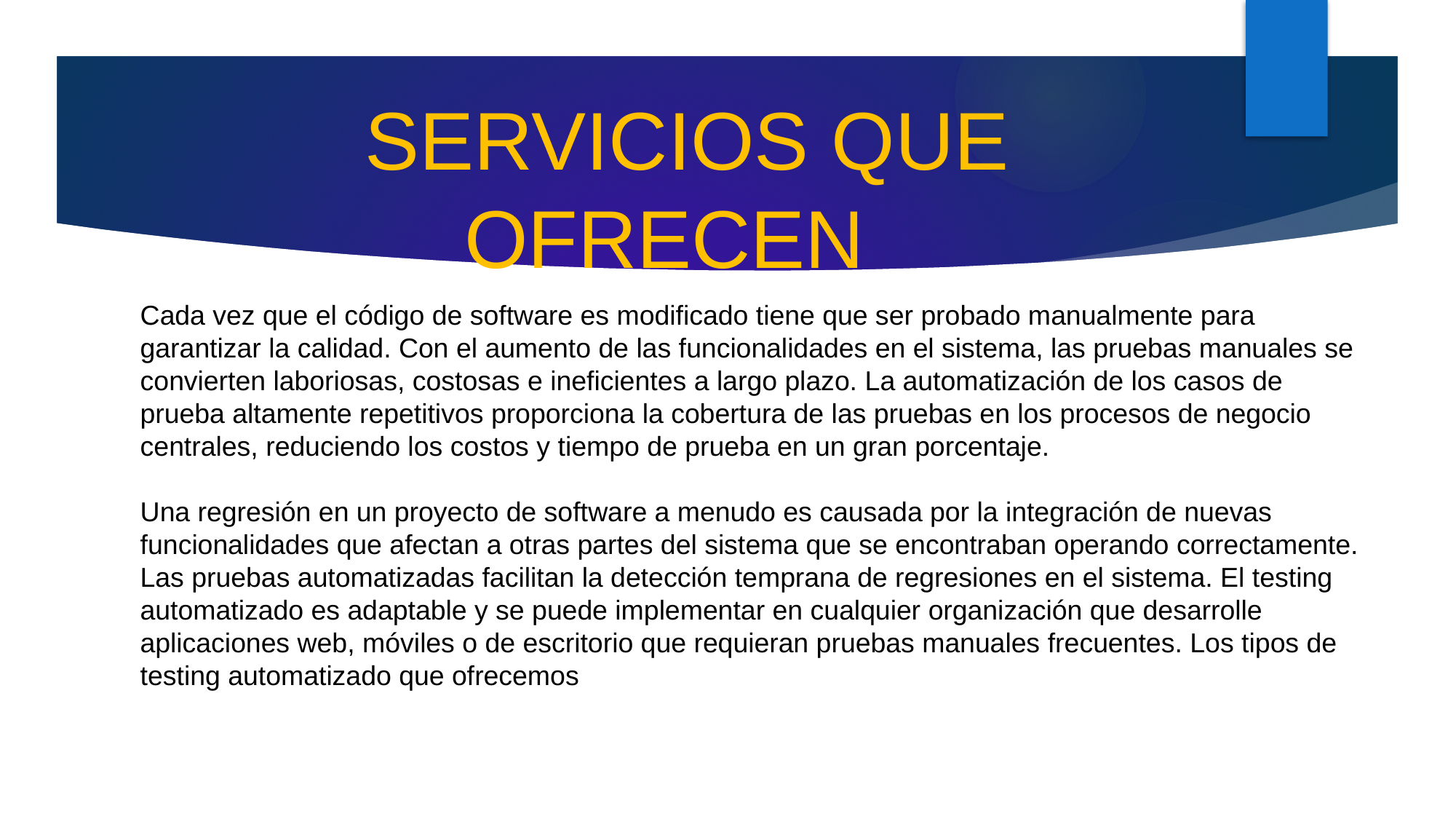

SERVICIOS QUE OFRECEN
Cada vez que el código de software es modificado tiene que ser probado manualmente para garantizar la calidad. Con el aumento de las funcionalidades en el sistema, las pruebas manuales se convierten laboriosas, costosas e ineficientes a largo plazo. La automatización de los casos de prueba altamente repetitivos proporciona la cobertura de las pruebas en los procesos de negocio centrales, reduciendo los costos y tiempo de prueba en un gran porcentaje.

Una regresión en un proyecto de software a menudo es causada por la integración de nuevas funcionalidades que afectan a otras partes del sistema que se encontraban operando correctamente. Las pruebas automatizadas facilitan la detección temprana de regresiones en el sistema. El testing automatizado es adaptable y se puede implementar en cualquier organización que desarrolle aplicaciones web, móviles o de escritorio que requieran pruebas manuales frecuentes. Los tipos de testing automatizado que ofrecemos